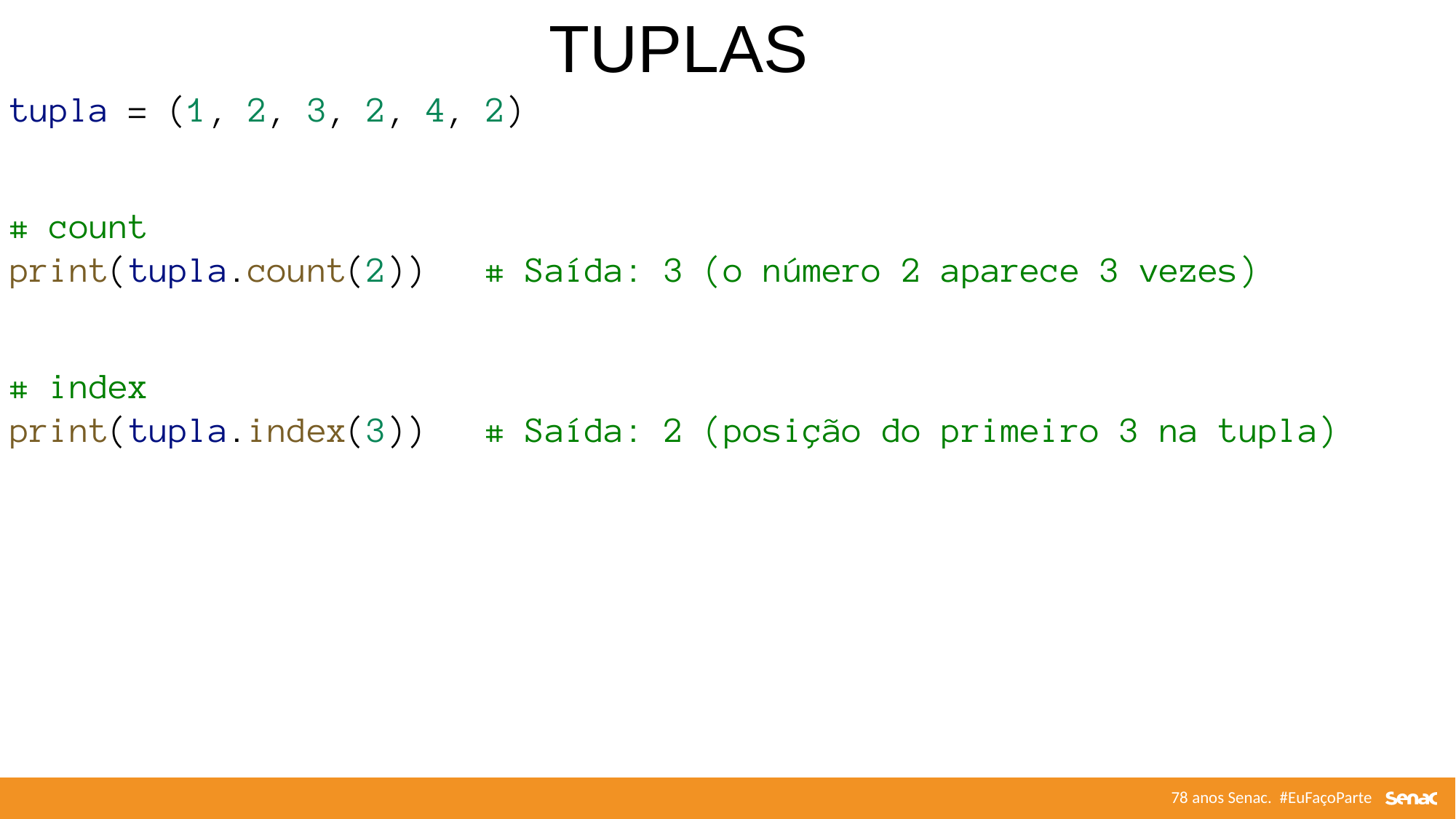

TUPLAS
tupla = (1, 2, 3, 2, 4, 2)

# count
print(tupla.count(2))   # Saída: 3 (o número 2 aparece 3 vezes)

# index
print(tupla.index(3))   # Saída: 2 (posição do primeiro 3 na tupla)